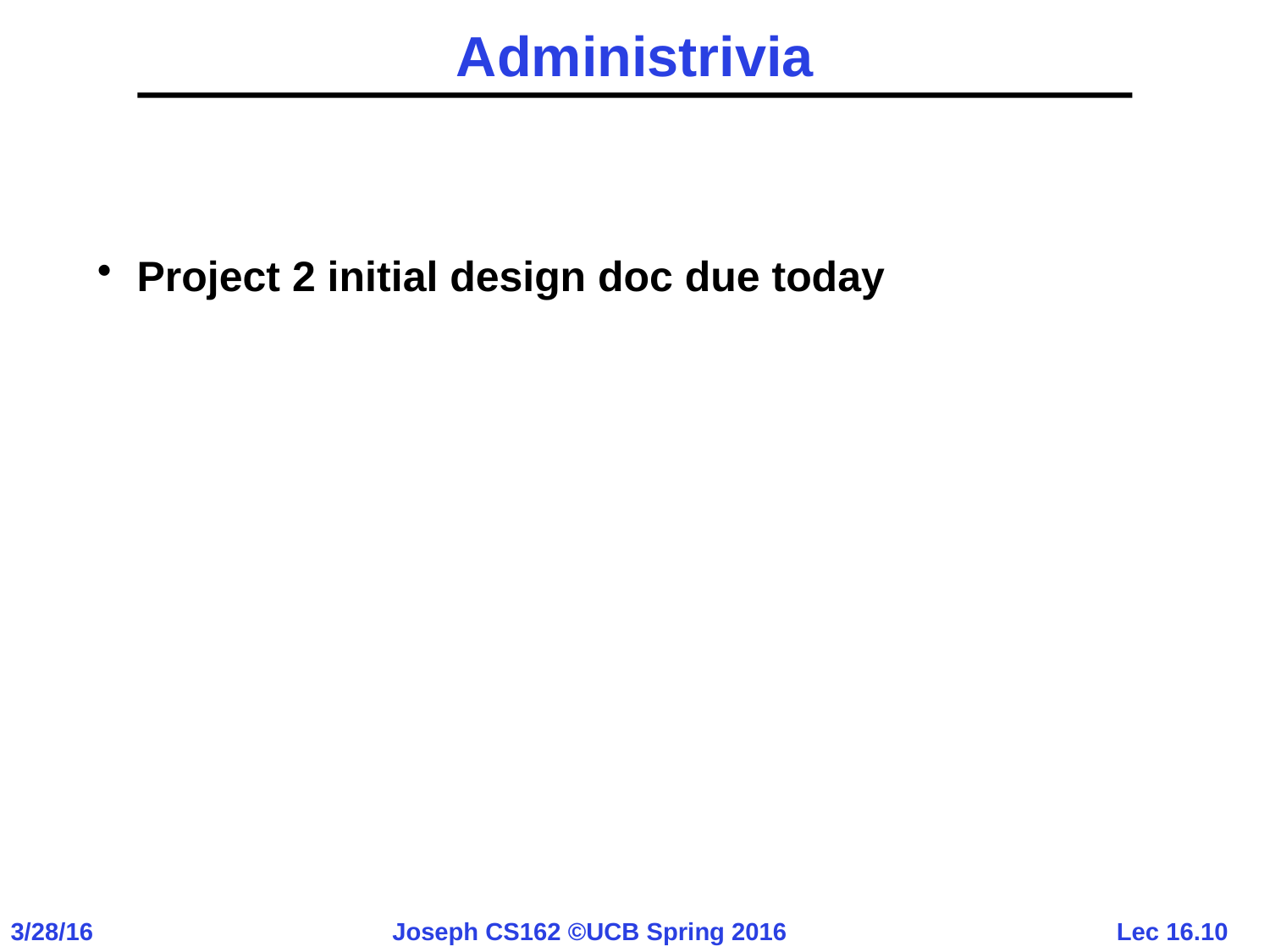

# Administrivia

Project 2 initial design doc due today